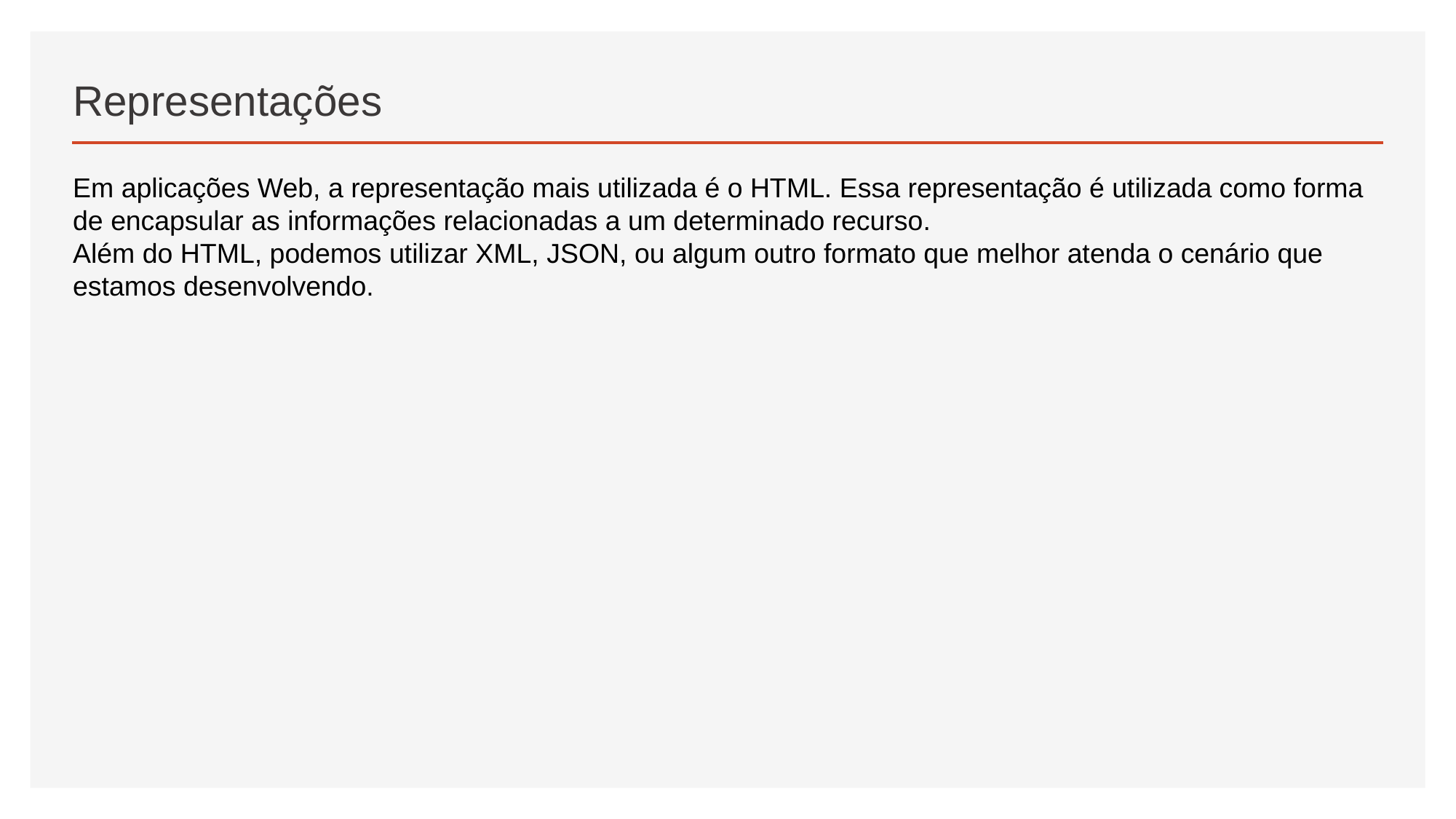

# Representações
Em aplicações Web, a representação mais utilizada é o HTML. Essa representação é utilizada como forma de encapsular as informações relacionadas a um determinado recurso.
Além do HTML, podemos utilizar XML, JSON, ou algum outro formato que melhor atenda o cenário que estamos desenvolvendo.